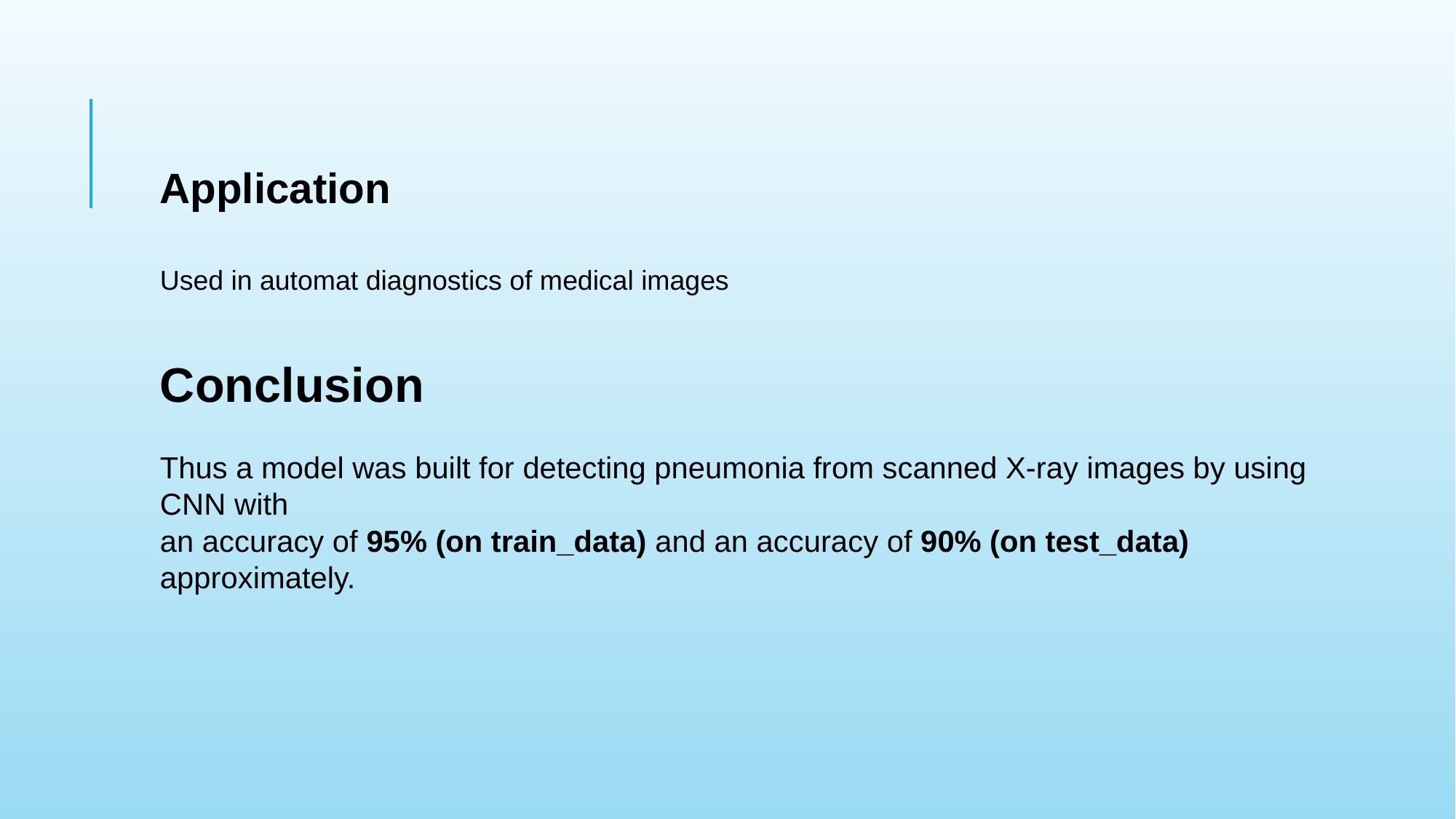

Application

Used in automat diagnostics of medical images

Conclusion

Thus a model was built for detecting pneumonia from scanned X-ray images by using CNN with
an accuracy of 95% (on train_data) and an accuracy of 90% (on test_data) approximately.